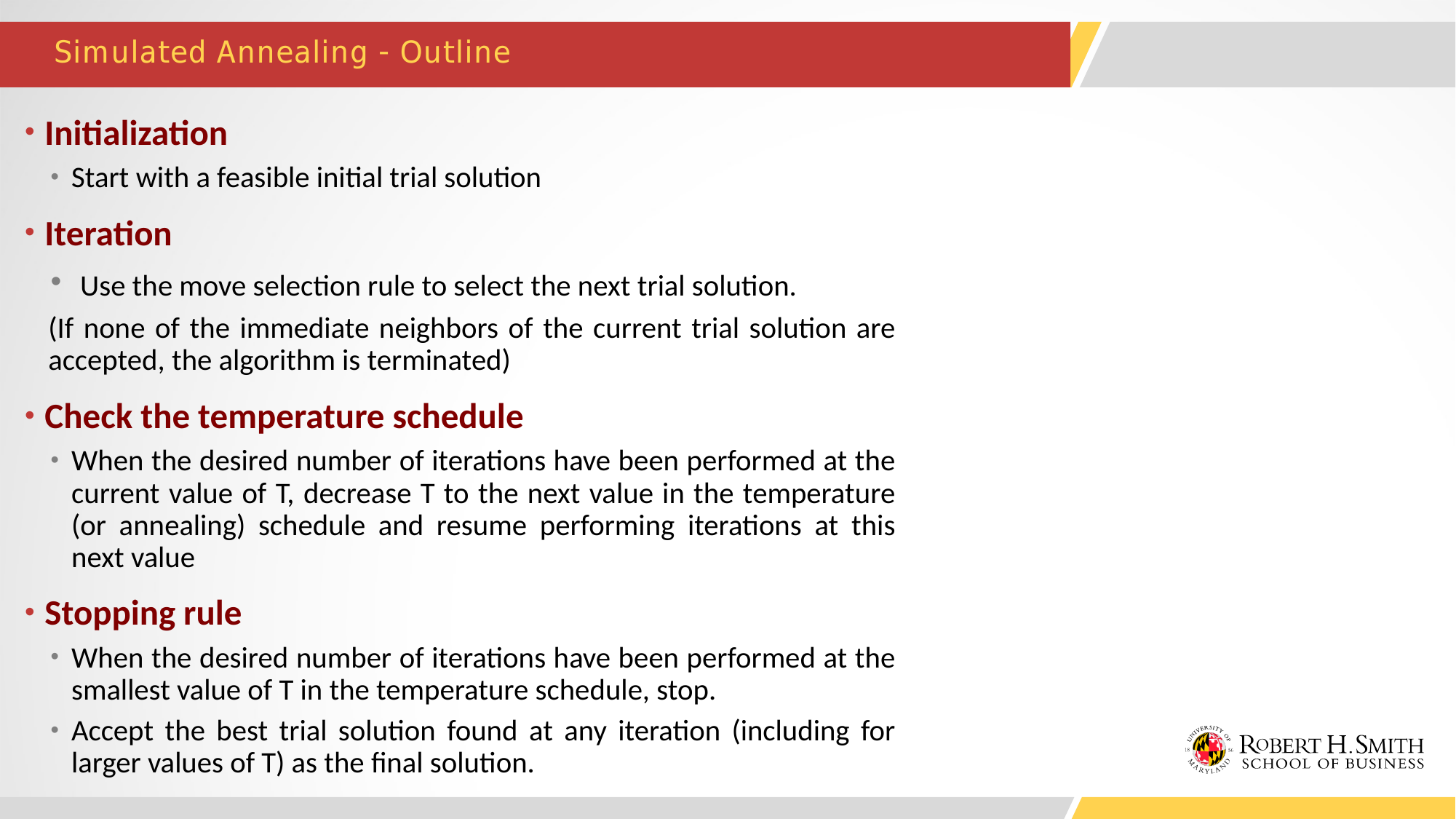

# Simulated Annealing - Outline
Initialization
Start with a feasible initial trial solution
Iteration
 Use the move selection rule to select the next trial solution.
(If none of the immediate neighbors of the current trial solution are accepted, the algorithm is terminated)
Check the temperature schedule
When the desired number of iterations have been performed at the current value of T, decrease T to the next value in the temperature (or annealing) schedule and resume performing iterations at this next value
Stopping rule
When the desired number of iterations have been performed at the smallest value of T in the temperature schedule, stop.
Accept the best trial solution found at any iteration (including for larger values of T) as the final solution.